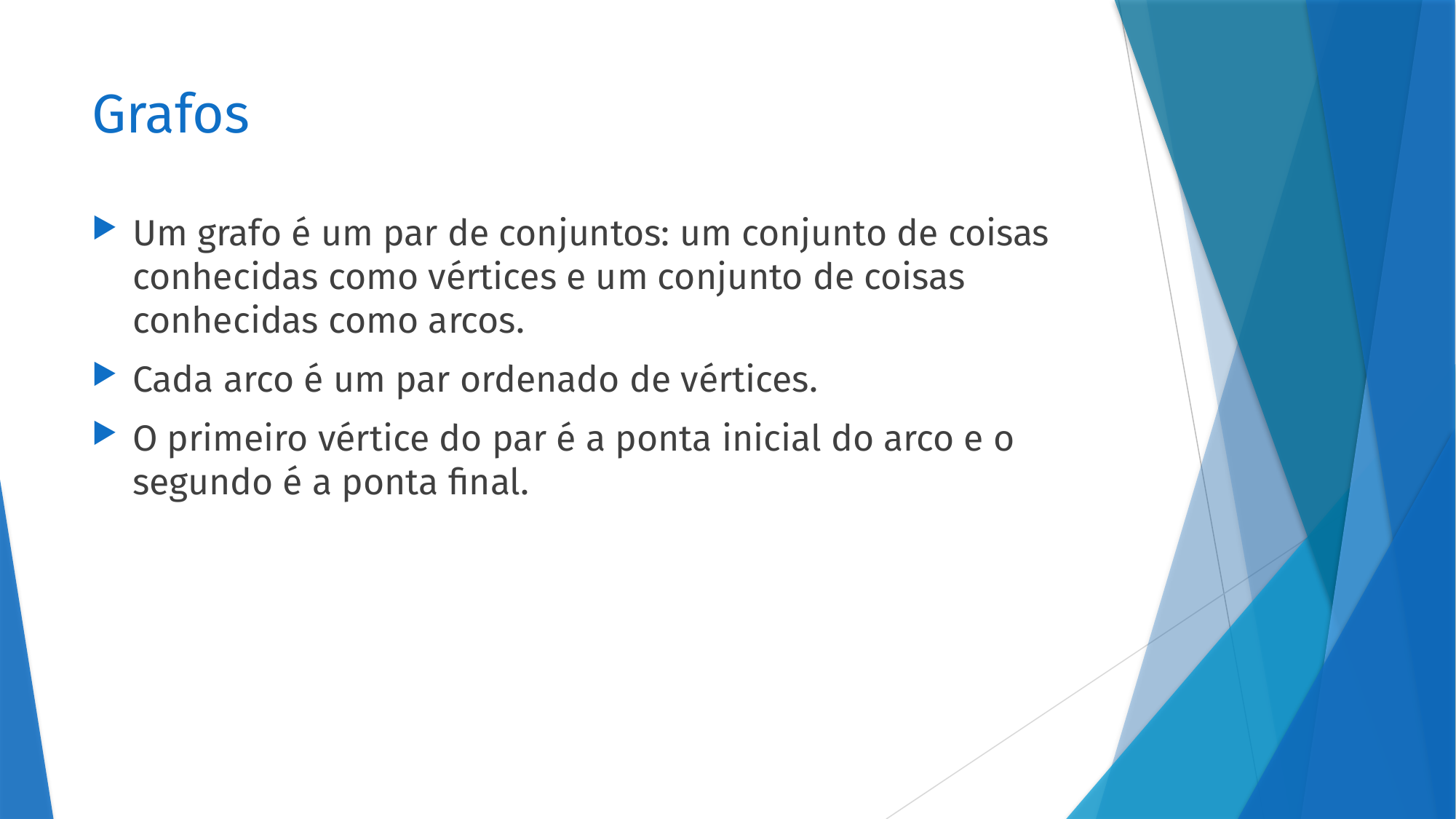

# Grafos
Um grafo é um par de conjuntos: um conjunto de coisas conhecidas como vértices e um conjunto de coisas conhecidas como arcos.
Cada arco é um par ordenado de vértices.
O primeiro vértice do par é a ponta inicial do arco e o segundo é a ponta final.